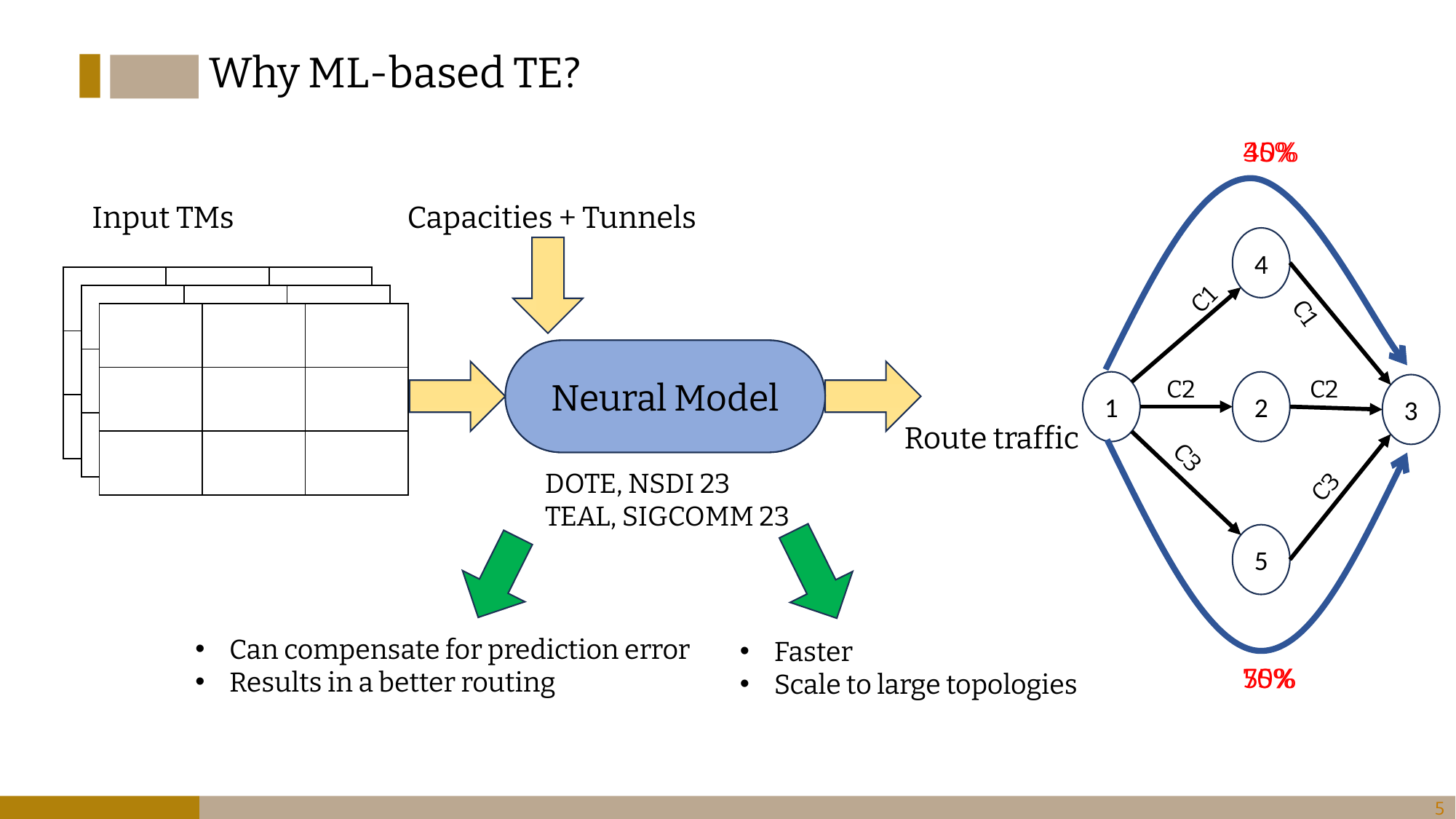

Why ML-based TE?
45%
30%

4
1
2
3

5
C1
C1
C2
C2
C3
C3
Input TMs
Capacities + Tunnels

|  |  |  |
| --- | --- | --- |
|  |  |  |
|  |  |  |
|  |  |  |
| --- | --- | --- |
|  |  |  |
|  |  |  |
|  |  |  |
| --- | --- | --- |
|  |  |  |
|  |  |  |
LP Solver
Neural Model

Route traffic
DOTE, NSDI 23
TEAL, SIGCOMM 23

Can compensate for prediction error
Results in a better routing
Faster
Scale to large topologies
55%
70%
5